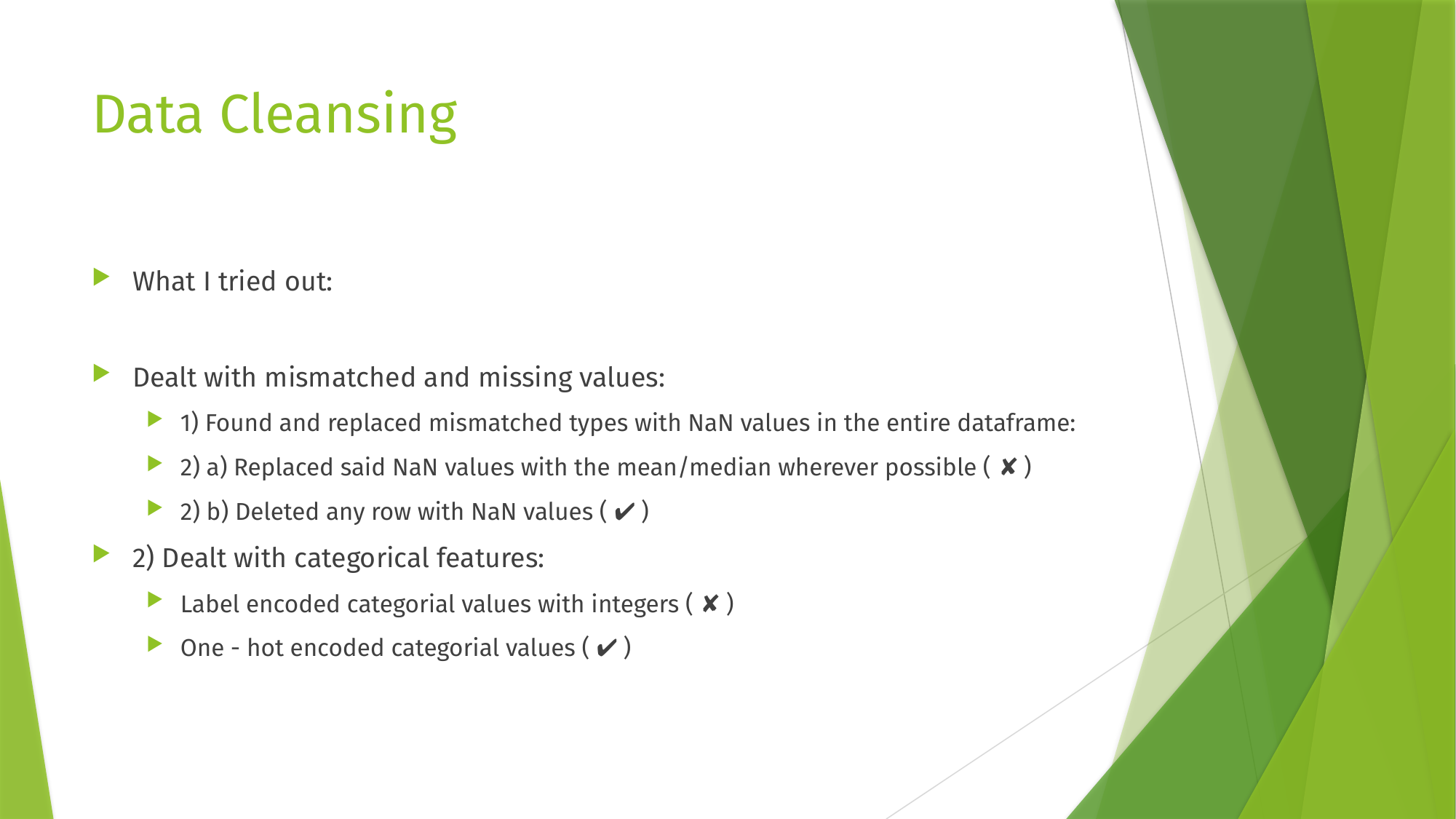

# Data Cleansing
What I tried out:

Dealt with mismatched and missing values:
1) Found and replaced mismatched types with NaN values in the entire dataframe:
2) a) Replaced said NaN values with the mean/median wherever possible ( ✘ )
2) b) Deleted any row with NaN values ( ✔ )
2) Dealt with categorical features:
Label encoded categorial values with integers ( ✘ )
One - hot encoded categorial values ( ✔ )